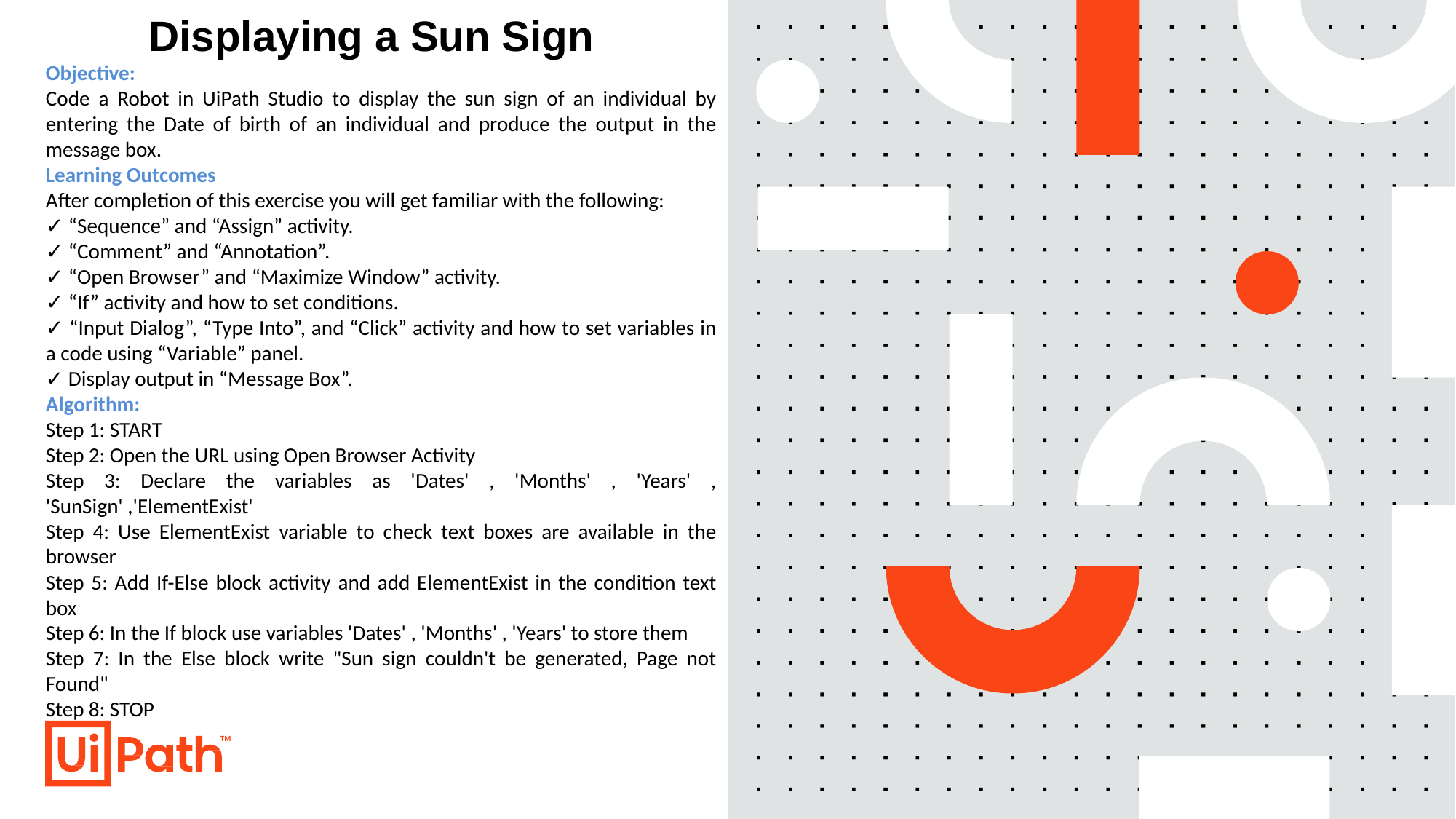

# Displaying a Sun Sign
Objective:
Code a Robot in UiPath Studio to display the sun sign of an individual by entering the Date of birth of an individual and produce the output in the message box.
Learning Outcomes
After completion of this exercise you will get familiar with the following:
✓ “Sequence” and “Assign” activity.
✓ “Comment” and “Annotation”.
✓ “Open Browser” and “Maximize Window” activity.
✓ “If” activity and how to set conditions.
✓ “Input Dialog”, “Type Into”, and “Click” activity and how to set variables in a code using “Variable” panel.
✓ Display output in “Message Box”.
Algorithm:
Step 1: START
Step 2: Open the URL using Open Browser Activity
Step 3: Declare the variables as 'Dates' , 'Months' , 'Years' , 'SunSign' ,'ElementExist'
Step 4: Use ElementExist variable to check text boxes are available in the browser
Step 5: Add If-Else block activity and add ElementExist in the condition text box
Step 6: In the If block use variables 'Dates' , 'Months' , 'Years' to store them
Step 7: In the Else block write "Sun sign couldn't be generated, Page not Found"
Step 8: STOP